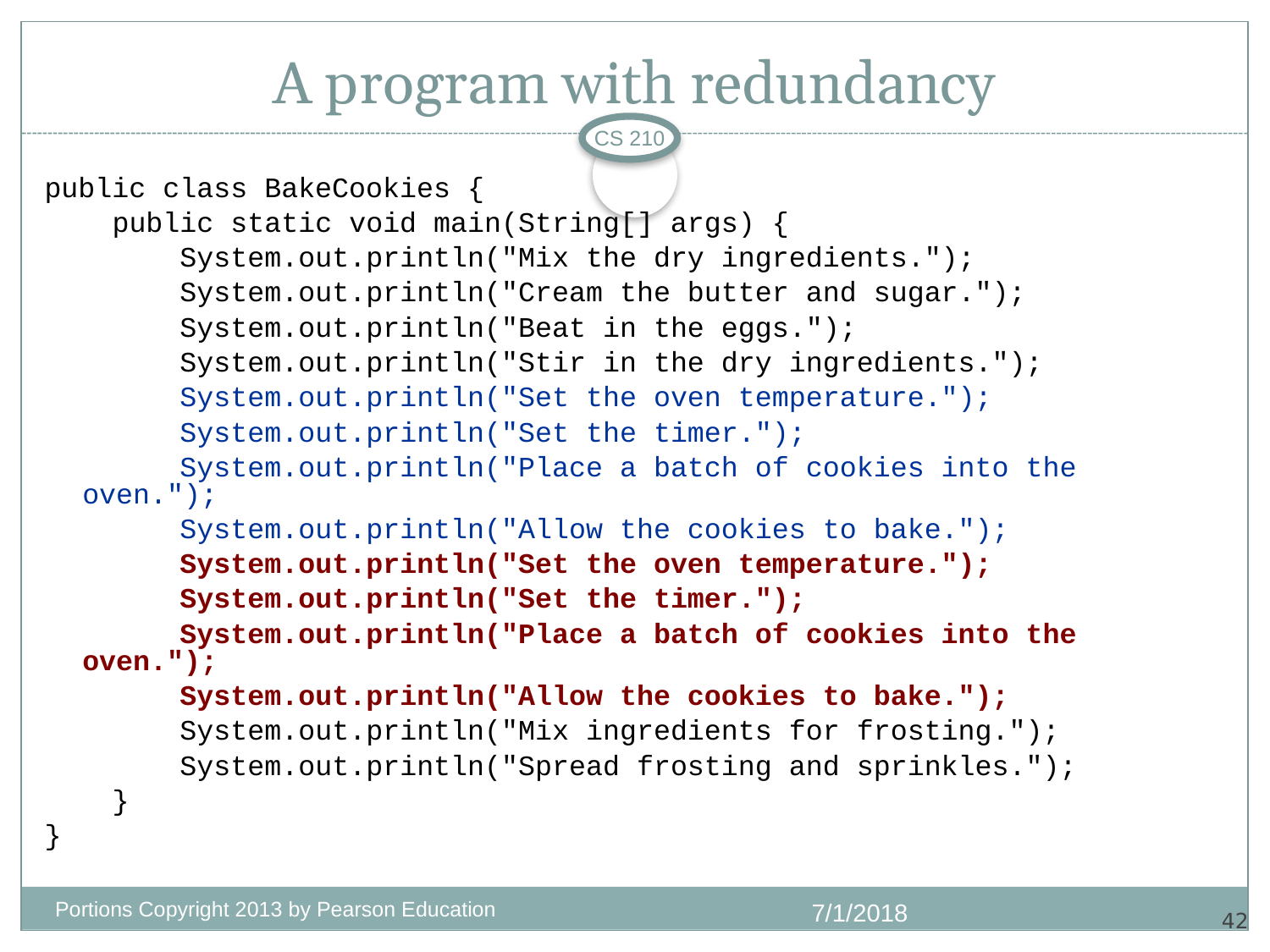

# A program with redundancy
CS 210
public class BakeCookies {
    public static void main(String[] args) {
        System.out.println("Mix the dry ingredients.");
        System.out.println("Cream the butter and sugar.");
        System.out.println("Beat in the eggs.");
        System.out.println("Stir in the dry ingredients.");
        System.out.println("Set the oven temperature.");
        System.out.println("Set the timer.");
        System.out.println("Place a batch of cookies into the oven.");
        System.out.println("Allow the cookies to bake.");
        System.out.println("Set the oven temperature.");
        System.out.println("Set the timer.");
        System.out.println("Place a batch of cookies into the oven.");
        System.out.println("Allow the cookies to bake.");
        System.out.println("Mix ingredients for frosting.");
        System.out.println("Spread frosting and sprinkles.");
    }
}
Portions Copyright 2013 by Pearson Education
7/1/2018